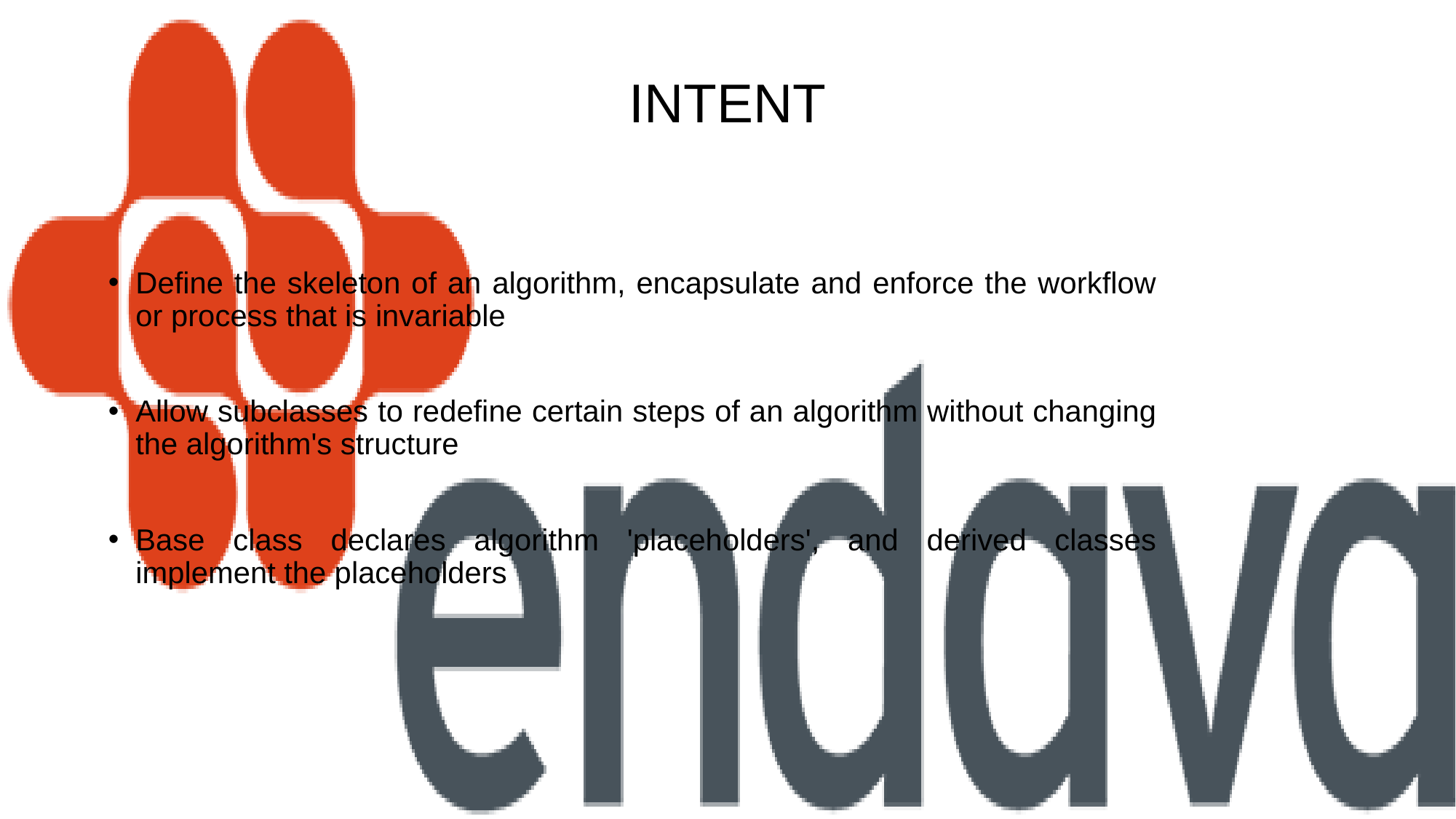

# INTENT
Define the skeleton of an algorithm, encapsulate and enforce the workflow or process that is invariable

Allow subclasses to redefine certain steps of an algorithm without changing the algorithm's structure

Base class declares algorithm 'placeholders', and derived classes implement the placeholders